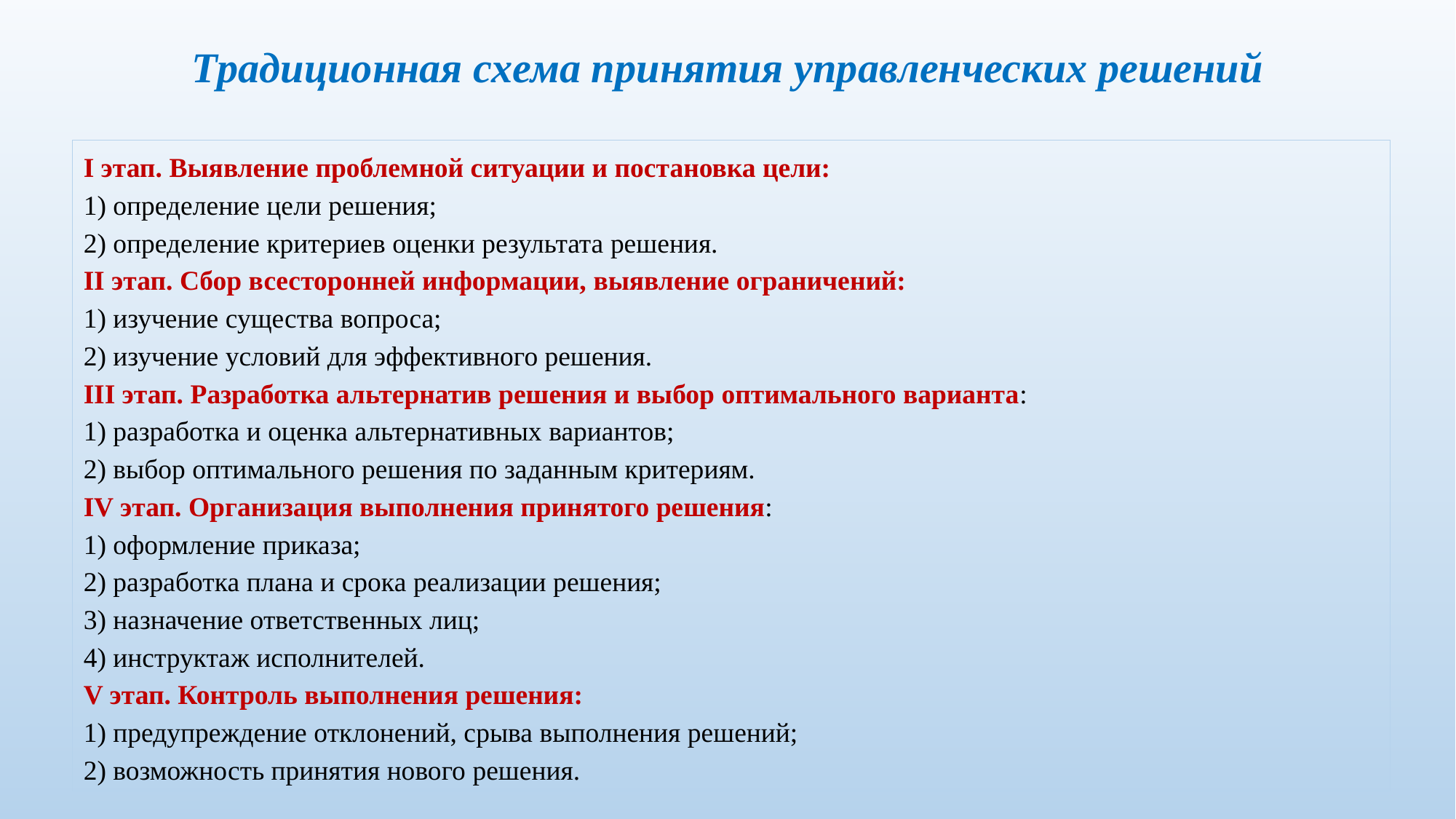

# Традиционная схема принятия управленческих решений
I этап. Выявление проблемной ситуации и постановка цели:
1) определение цели решения;
2) определение критериев оценки результата решения.
II этап. Сбор всесторонней информации, выявление ограничений:
1) изучение существа вопроса;
2) изучение условий для эффективного решения.
III этап. Разработка альтернатив решения и выбор оптимального варианта:
1) разработка и оценка альтернативных вариантов;
2) выбор оптимального решения по заданным критериям.
IV этап. Организация выполнения принятого решения:
1) оформление приказа;
2) разработка плана и срока реализации решения;
3) назначение ответственных лиц;
4) инструктаж исполнителей.
V этап. Контроль выполнения решения:
1) предупреждение отклонений, срыва выполнения решений;
2) возможность принятия нового решения.